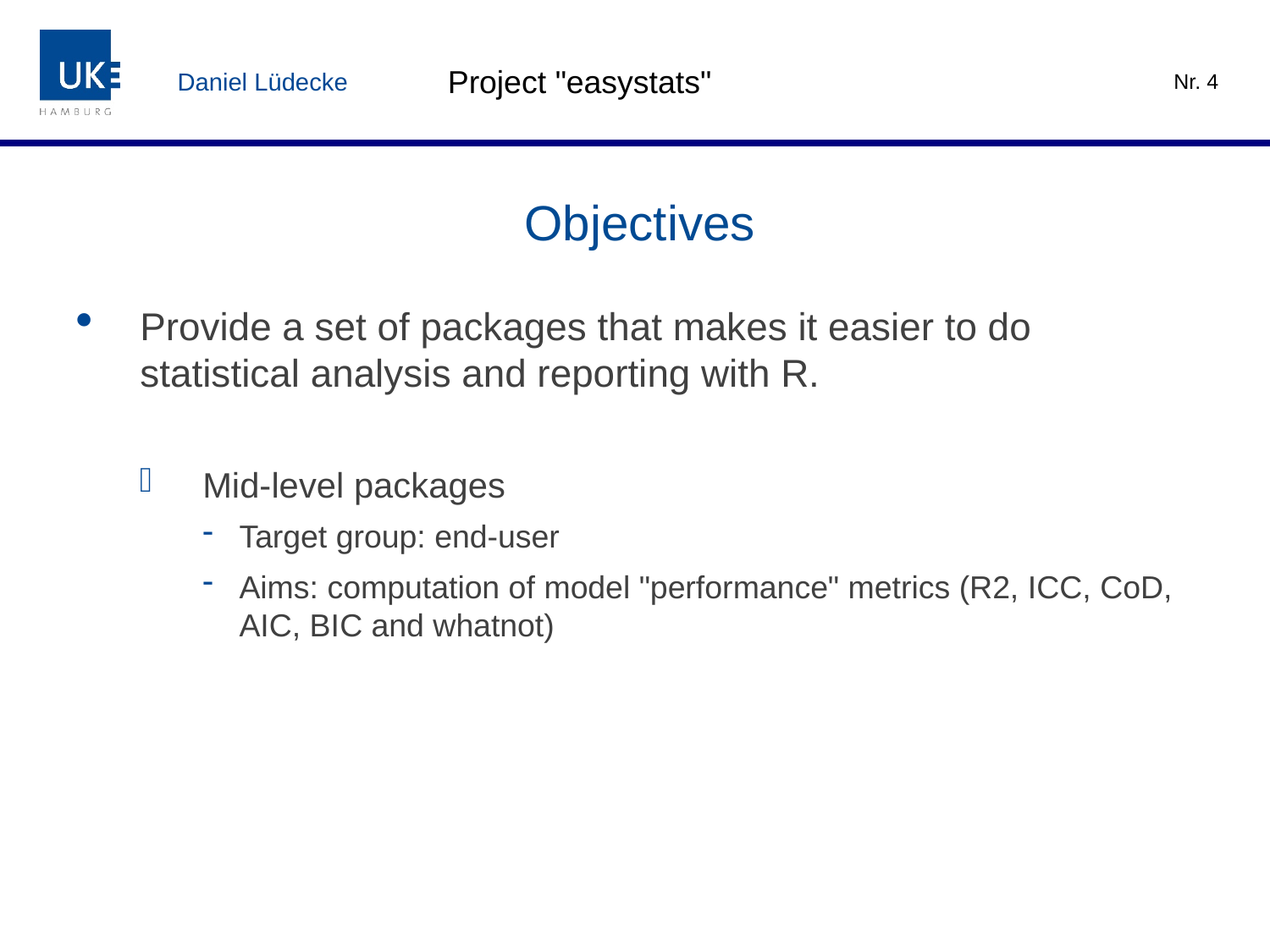

Daniel Lüdecke
Nr. 4
Project "easystats"
# Objectives
Provide a set of packages that makes it easier to do statistical analysis and reporting with R.

Mid-level packages
Target group: end-user
Aims: computation of model "performance" metrics (R2, ICC, CoD, AIC, BIC and whatnot)